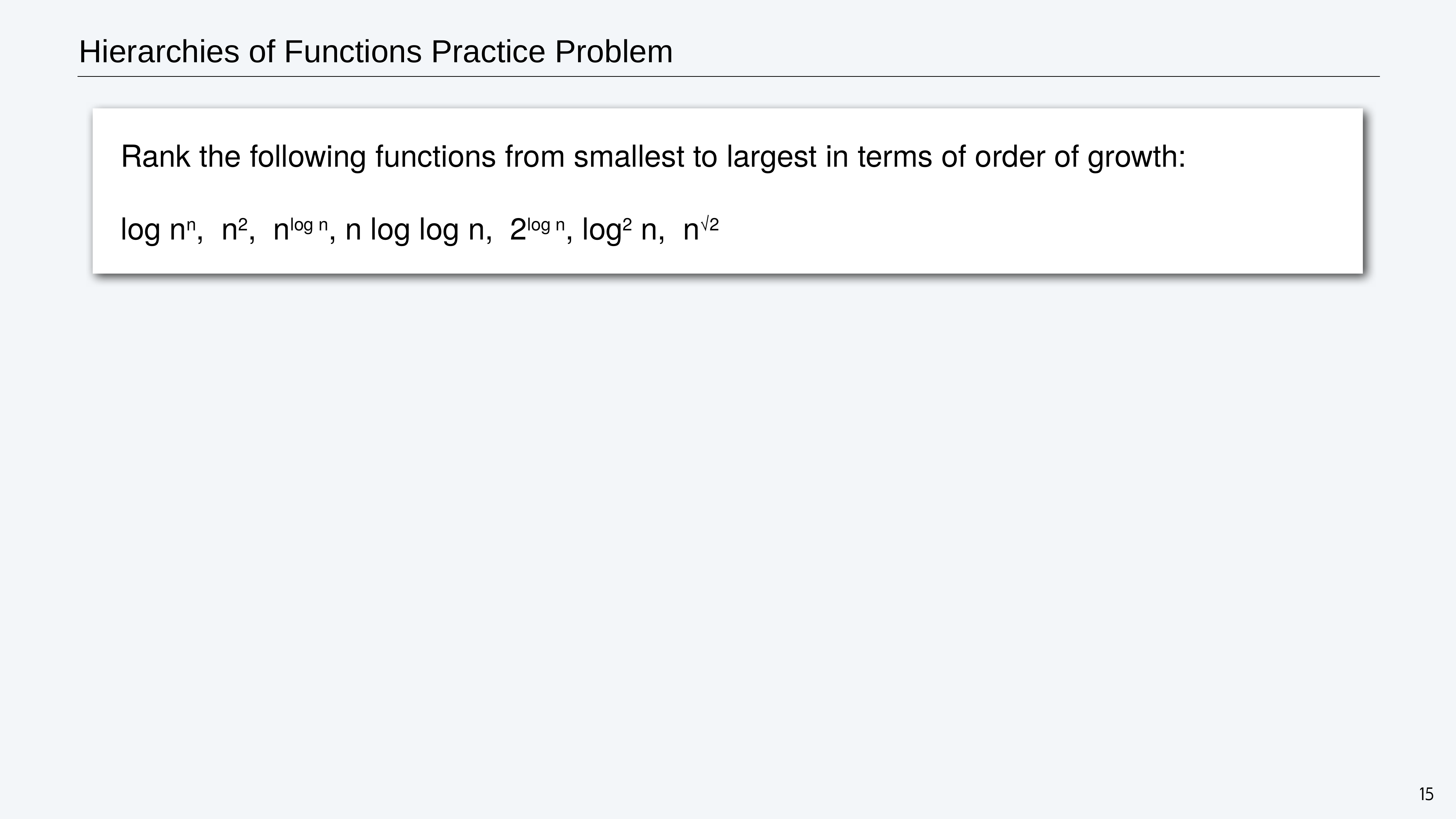

# Hierarchies of Functions Practice Problem
Rank the following functions from smallest to largest in terms of order of growth:

log nn,  n2,  nlog n, n log log n,  2log n, log2 n,  n√2
15